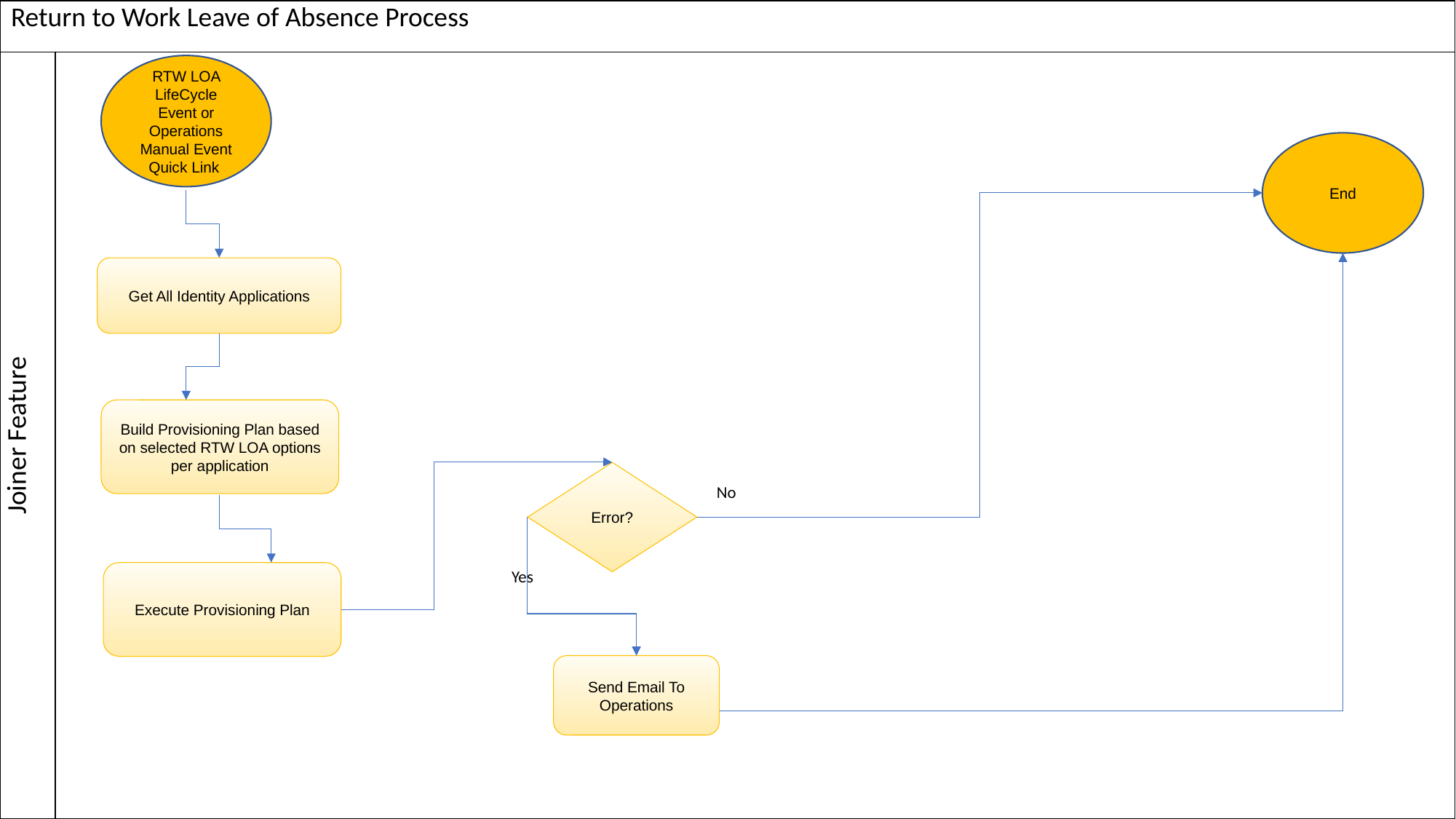

| Return to Work Leave of Absence Process |  |
| --- | --- |
| Joiner Feature |  |
RTW LOA LifeCycle Event or Operations Manual Event Quick Link
End
Get All Identity Applications
Build Provisioning Plan based on selected RTW LOA options per application
Error?
No
Yes
Execute Provisioning Plan
Send Email To Operations